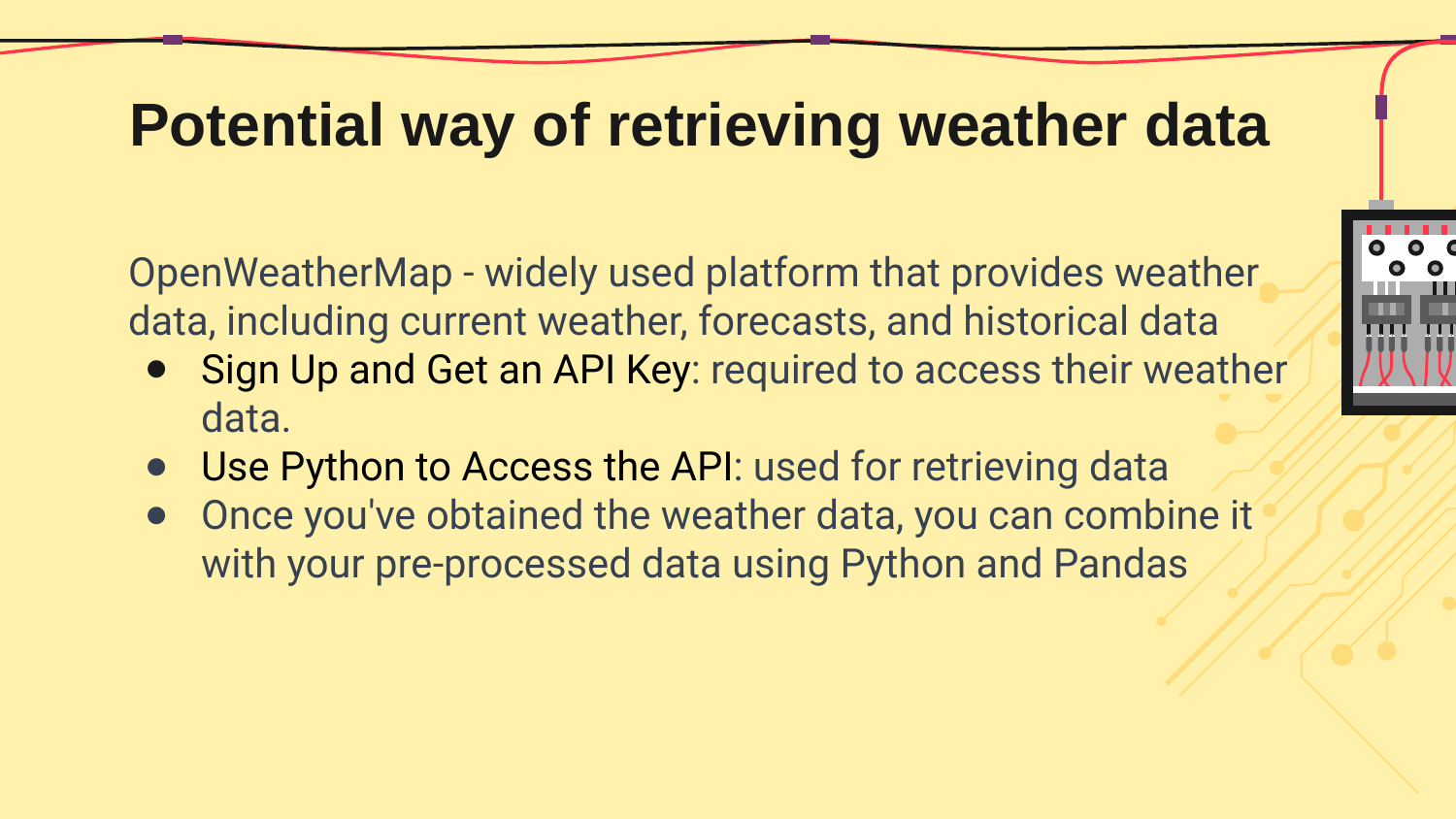

# Potential way of retrieving weather data
OpenWeatherMap - widely used platform that provides weather data, including current weather, forecasts, and historical data
Sign Up and Get an API Key: required to access their weather data.
Use Python to Access the API: used for retrieving data
Once you've obtained the weather data, you can combine it with your pre-processed data using Python and Pandas